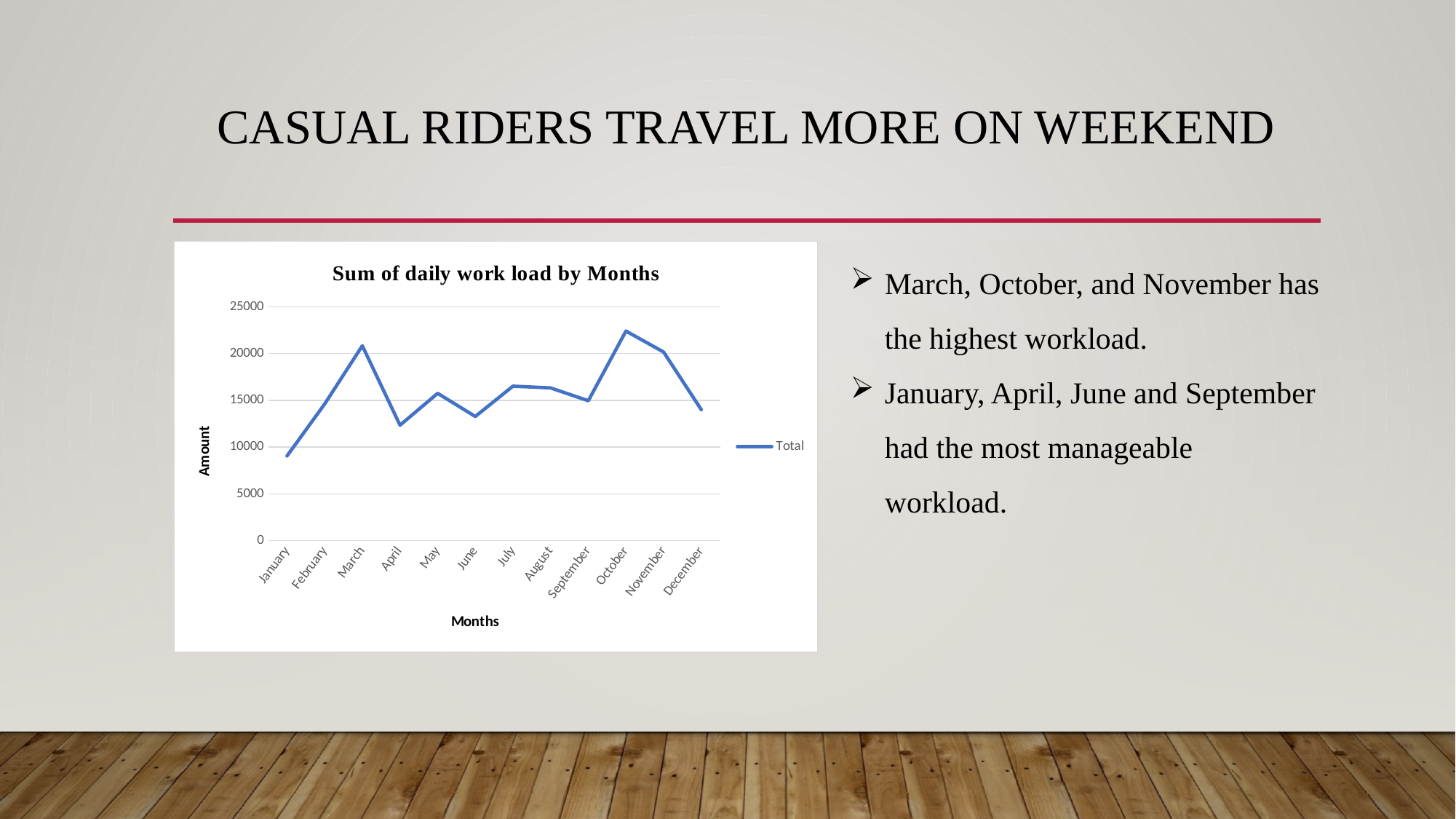

# Casual Riders Travel More on Weekend

### Chart: Sum of daily work load by Months

| Category | Total |
|---|---|
| January | 9047.616999999997 |
| February | 14613.261 |
| March | 20842.461000000007 |
| April | 12339.778000000004 |
| May | 15751.098000000007 |
| June | 13272.005000000005 |
| July | 16517.724000000017 |
| August | 16328.722000000005 |
| September | 14959.621000000003 |
| October | 22413.56699999998 |
| November | 20171.92300000001 |
| December | 14003.46499999999 |
March, October, and November has the highest workload.
January, April, June and September had the most manageable workload.